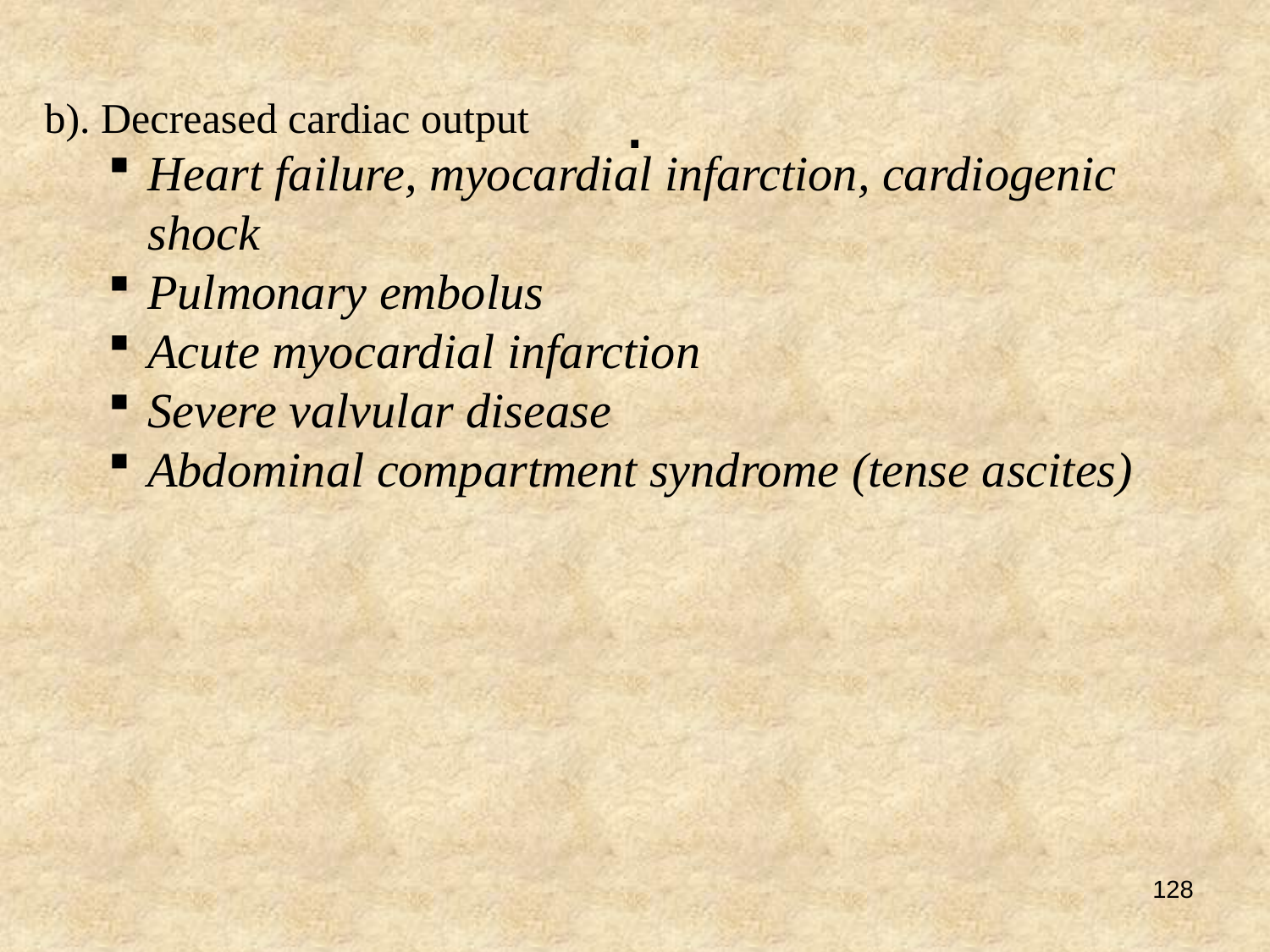

# .
b). Decreased cardiac output
Heart failure, myocardial infarction, cardiogenic shock
Pulmonary embolus
Acute myocardial infarction
Severe valvular disease
Abdominal compartment syndrome (tense ascites)
128